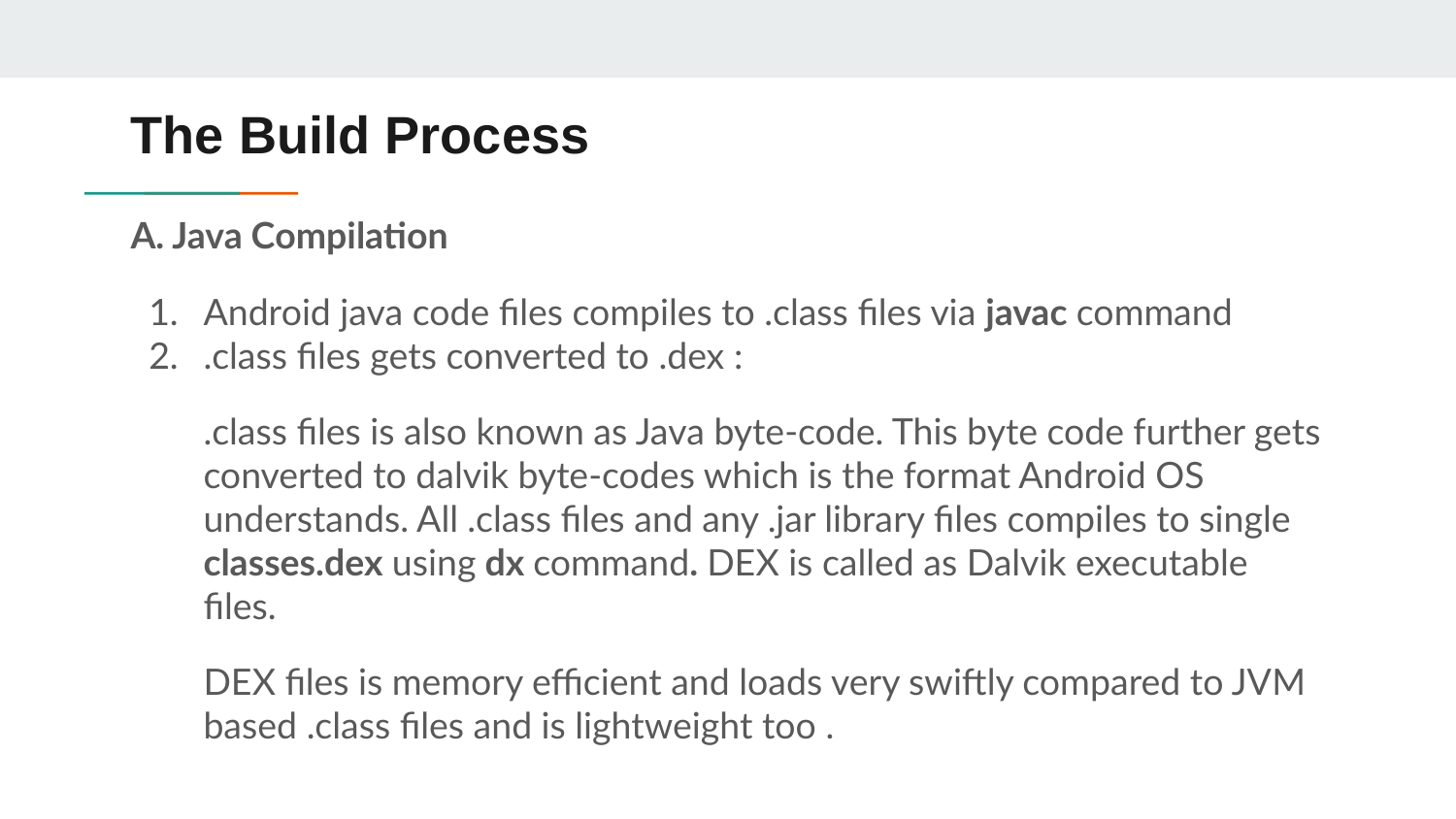

# The Build Process
A. Java Compilation
Android java code files compiles to .class files via javac command
.class files gets converted to .dex :
.class files is also known as Java byte-code. This byte code further gets converted to dalvik byte-codes which is the format Android OS understands. All .class files and any .jar library files compiles to single classes.dex using dx command. DEX is called as Dalvik executable files.
DEX files is memory efficient and loads very swiftly compared to JVM based .class files and is lightweight too .